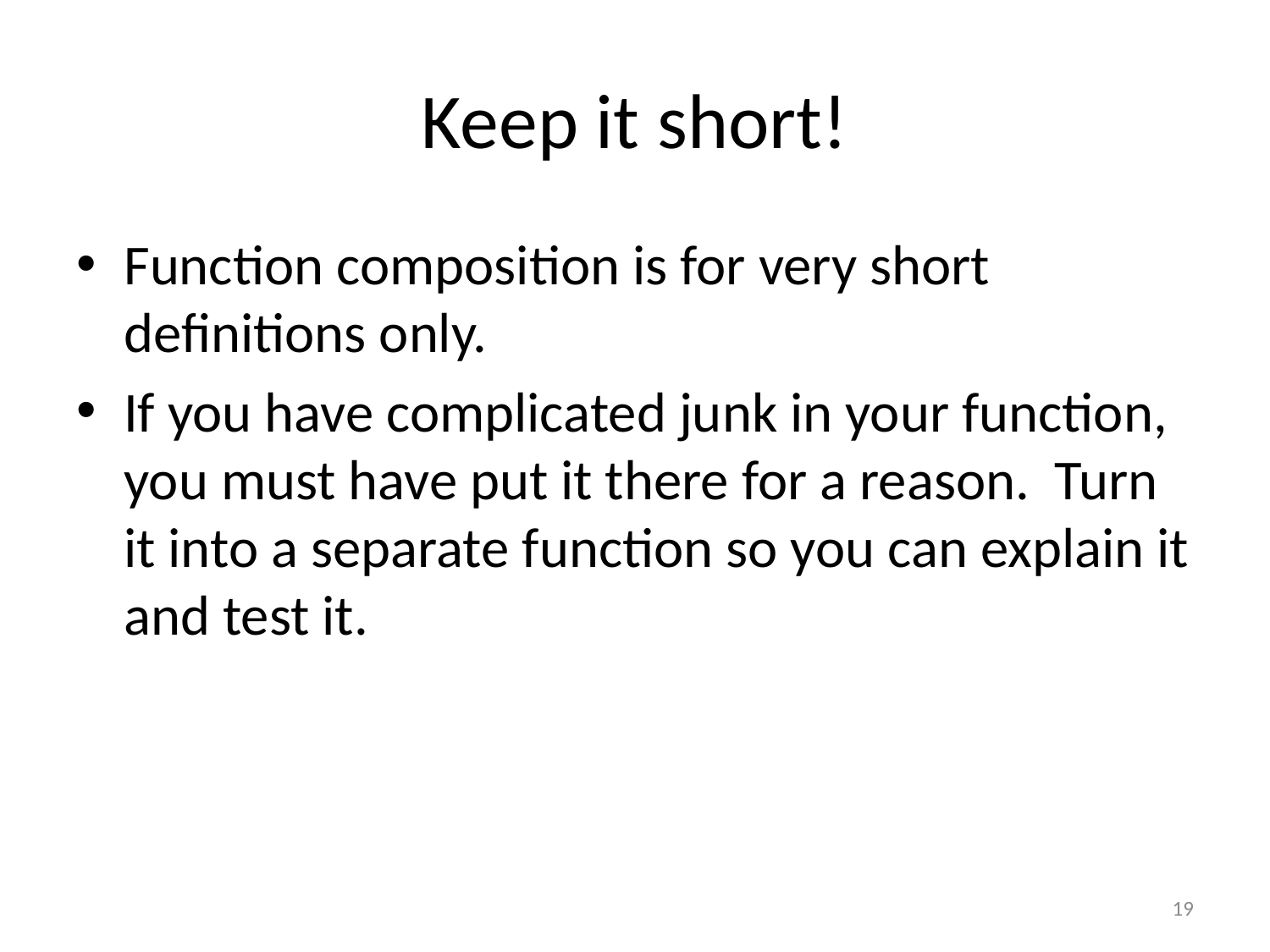

# Keep it short!
Function composition is for very short definitions only.
If you have complicated junk in your function, you must have put it there for a reason.  Turn it into a separate function so you can explain it and test it.

19